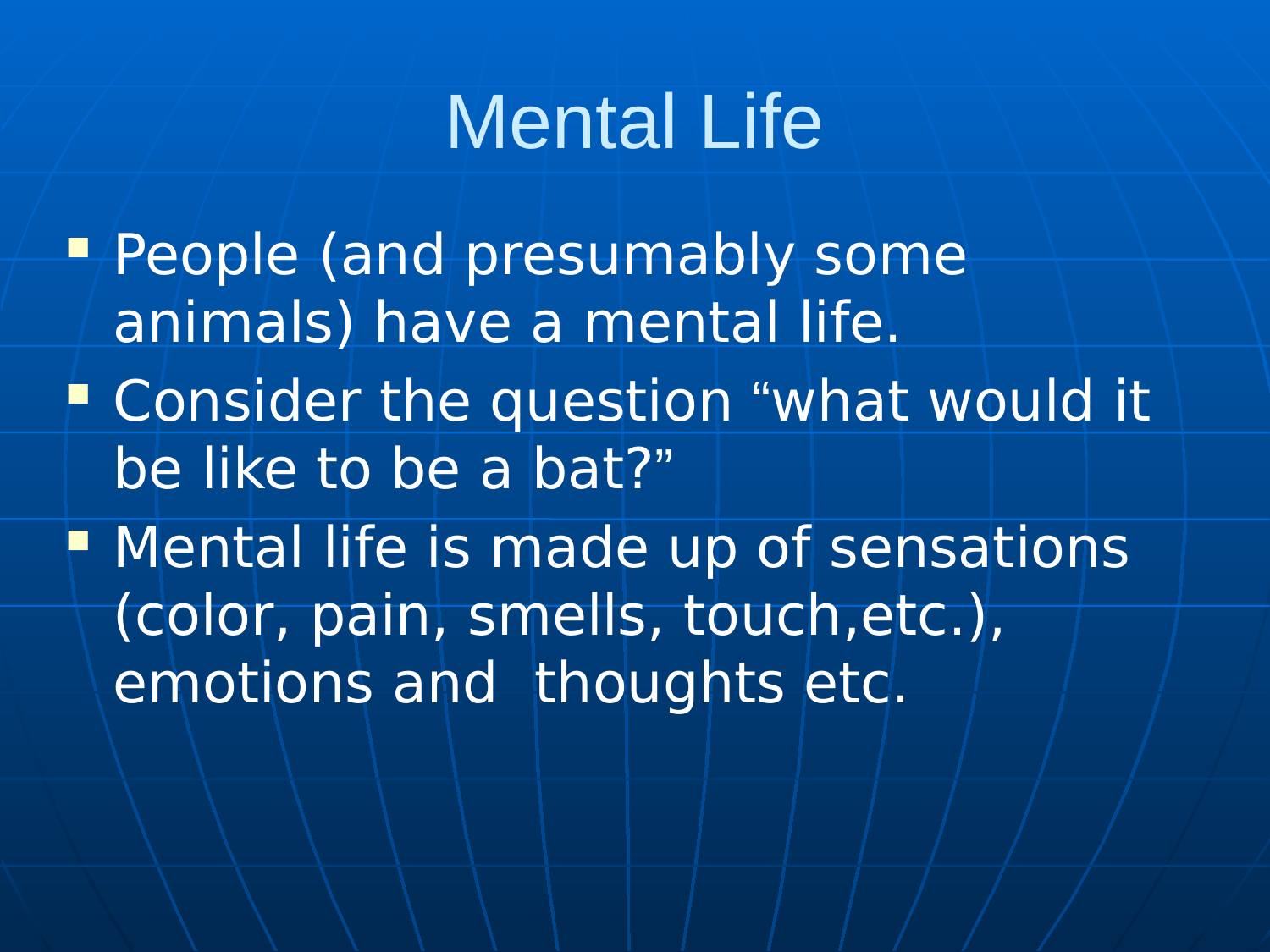

# Mental Life
People (and presumably some animals) have a mental life.
Consider the question “what would it be like to be a bat?”
Mental life is made up of sensations (color, pain, smells, touch,etc.), emotions and  thoughts etc.